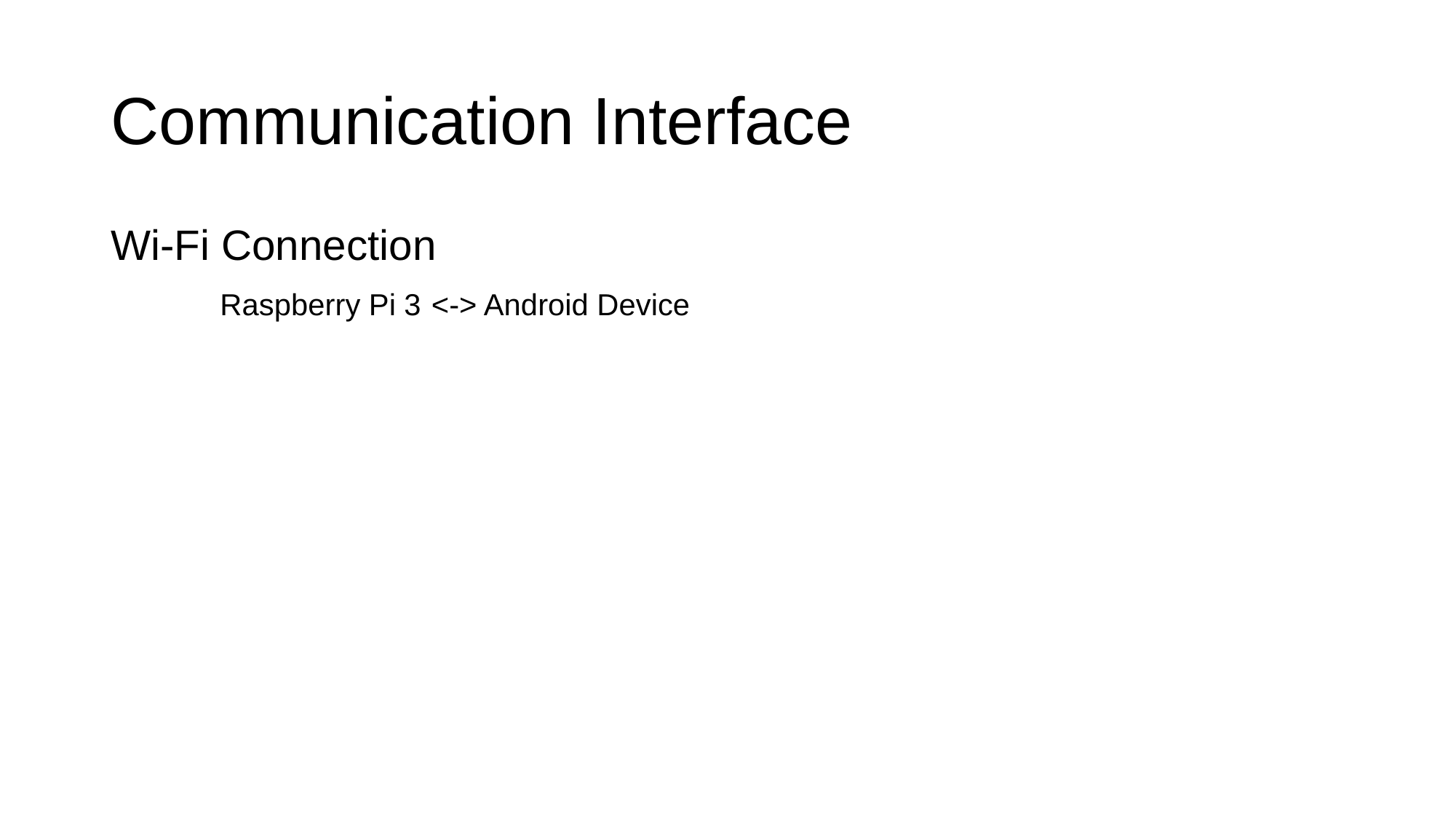

# Communication Interface
Wi-Fi Connection
	Raspberry Pi 3 <-> Android Device